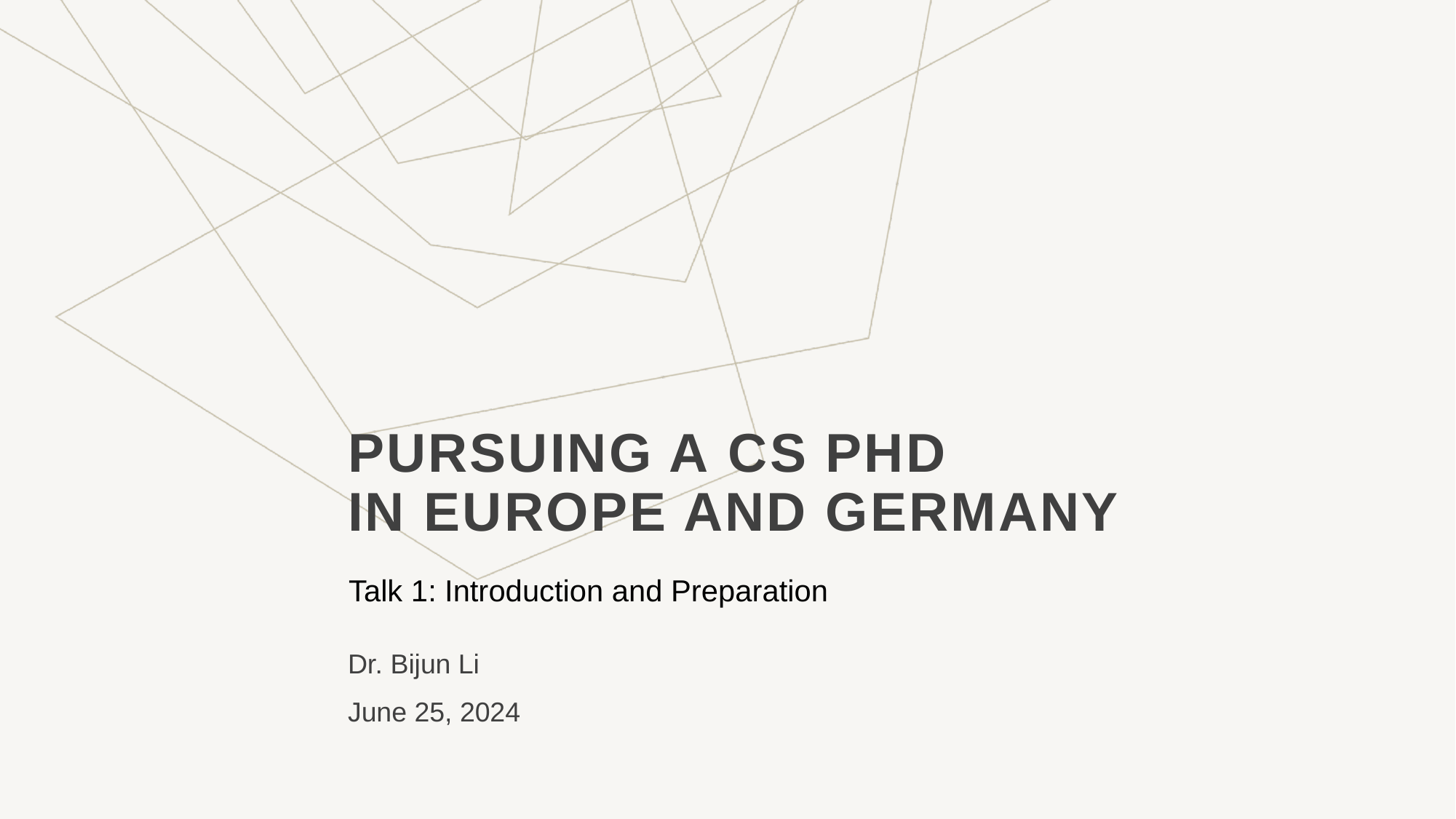

# Pursuing a CS PhD in Europe and Germany
Talk 1: Introduction and Preparation
Dr. Bijun Li
June 25, 2024